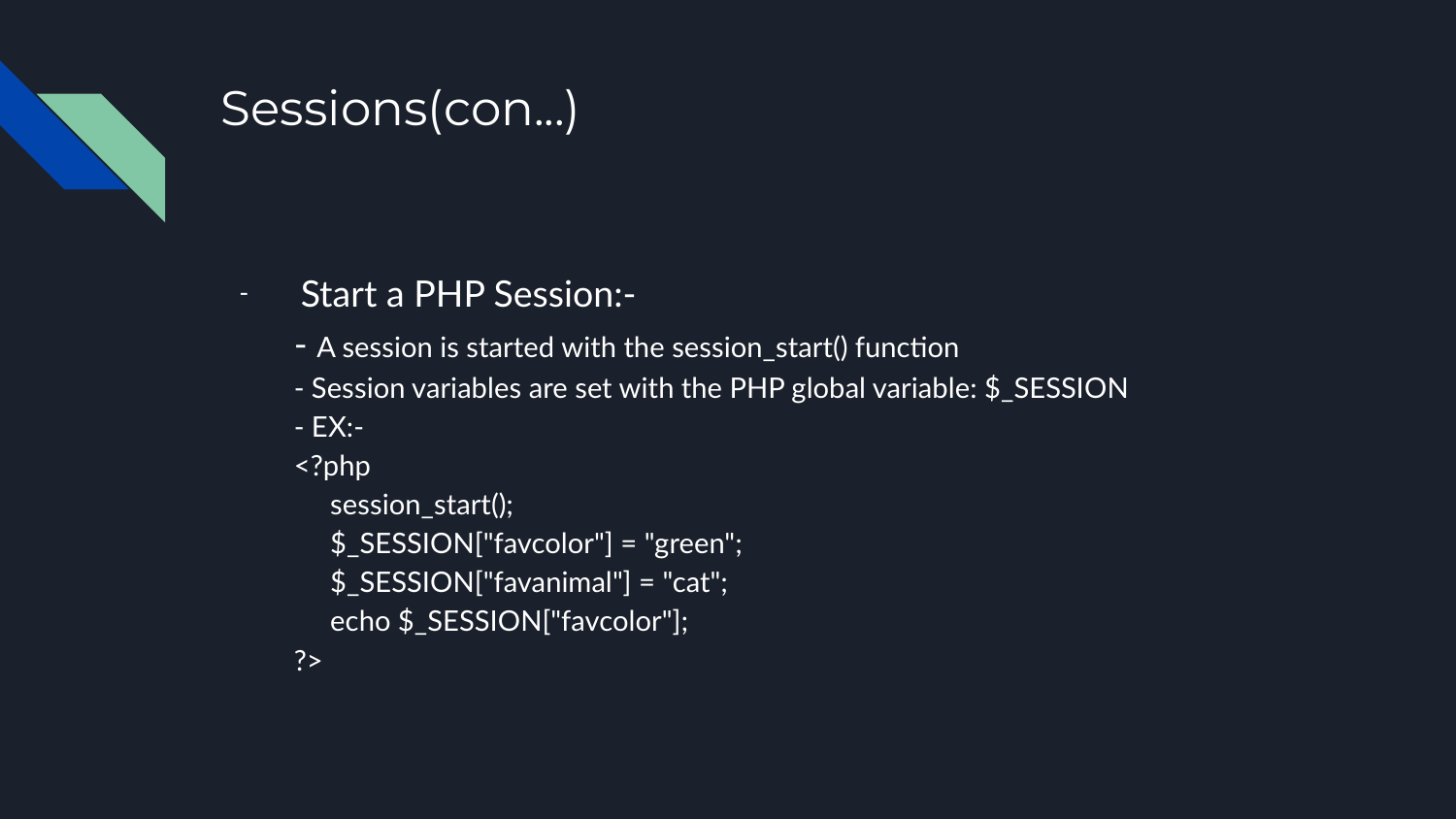

# Sessions(con...)
 Start a PHP Session:-
- A session is started with the session_start() function
- Session variables are set with the PHP global variable: $_SESSION
- EX:-
<?php
     session_start();
     $_SESSION["favcolor"] = "green";
     $_SESSION["favanimal"] = "cat";
     echo $_SESSION["favcolor"];
?>